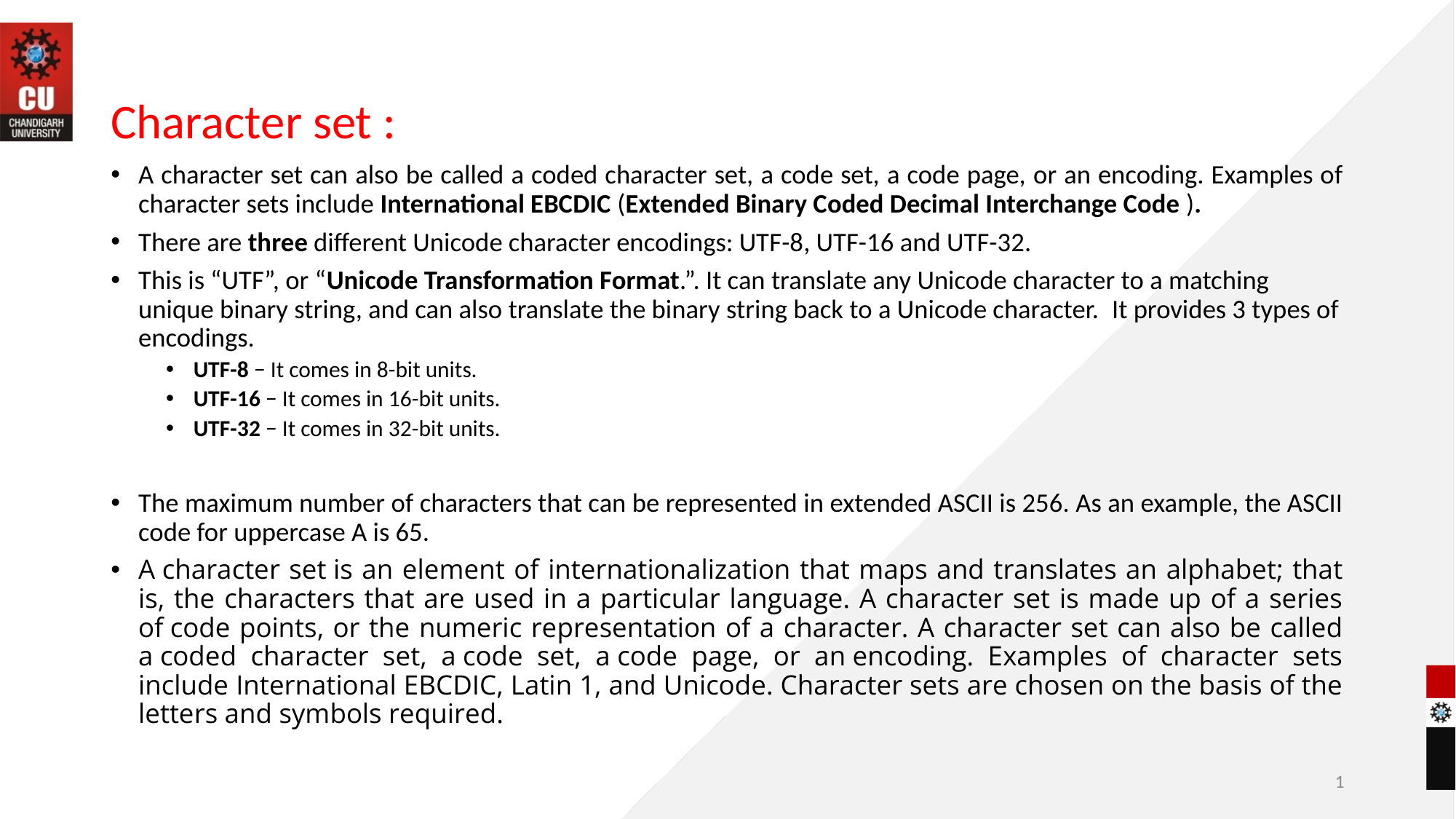

# Character set :
A character set can also be called a coded character set, a code set, a code page, or an encoding. Examples of character sets include International EBCDIC (Extended Binary Coded Decimal Interchange Code ).
There are three different Unicode character encodings: UTF-8, UTF-16 and UTF-32.
This is “UTF”, or “Unicode Transformation Format.”. It can translate any Unicode character to a matching unique binary string, and can also translate the binary string back to a Unicode character.  It provides 3 types of encodings.
UTF-8 − It comes in 8-bit units.
UTF-16 − It comes in 16-bit units.
UTF-32 − It comes in 32-bit units.

The maximum number of characters that can be represented in extended ASCII is 256. As an example, the ASCII code for uppercase A is 65.
A character set is an element of internationalization that maps and translates an alphabet; that is, the characters that are used in a particular language. A character set is made up of a series of code points, or the numeric representation of a character. A character set can also be called a coded character set, a code set, a code page, or an encoding. Examples of character sets include International EBCDIC, Latin 1, and Unicode. Character sets are chosen on the basis of the letters and symbols required.

1